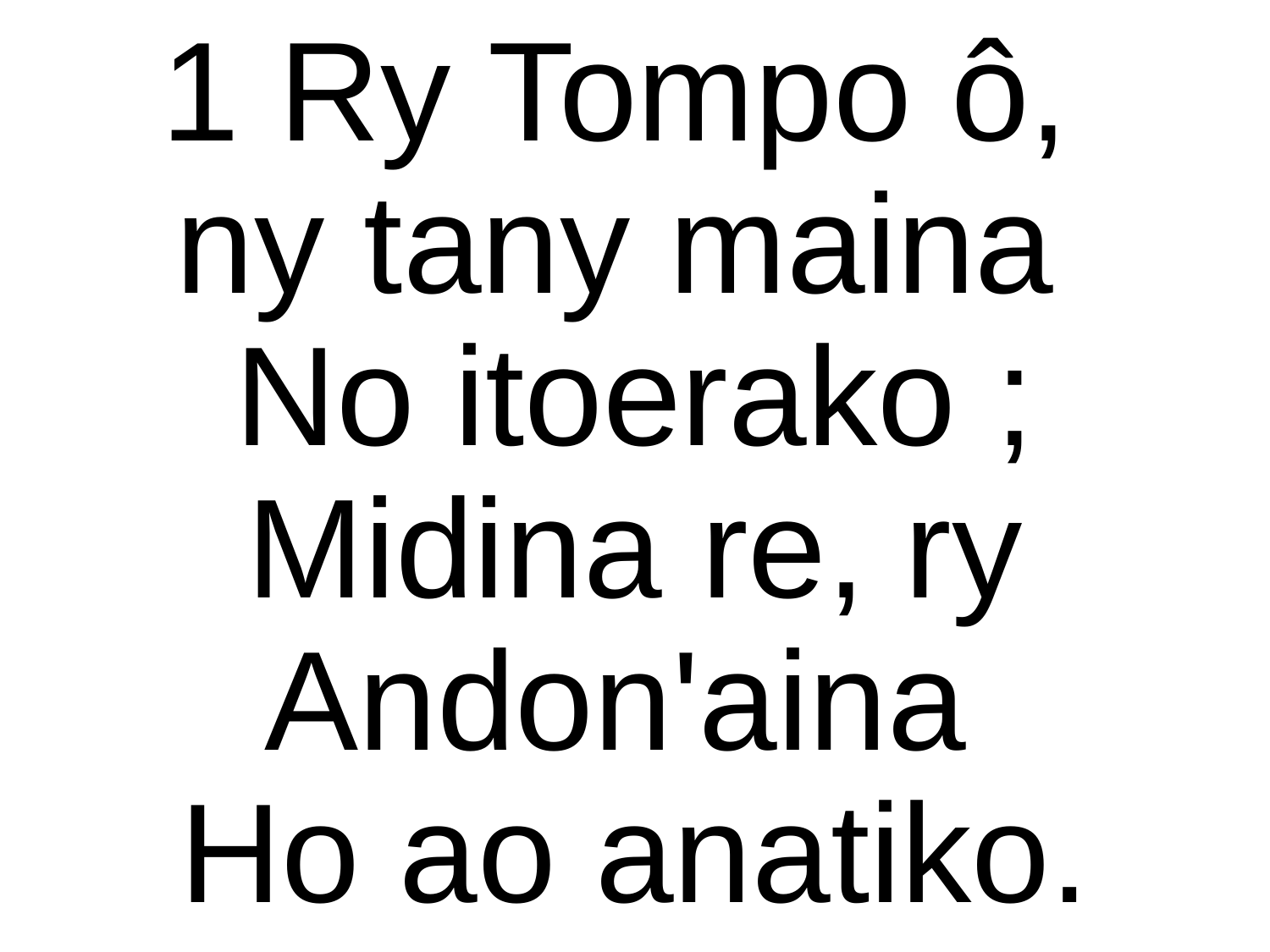

1 Ry Tompo ô,
ny tany maina
No itoerako ;
Midina re, ry Andon'aina
Ho ao anatiko.